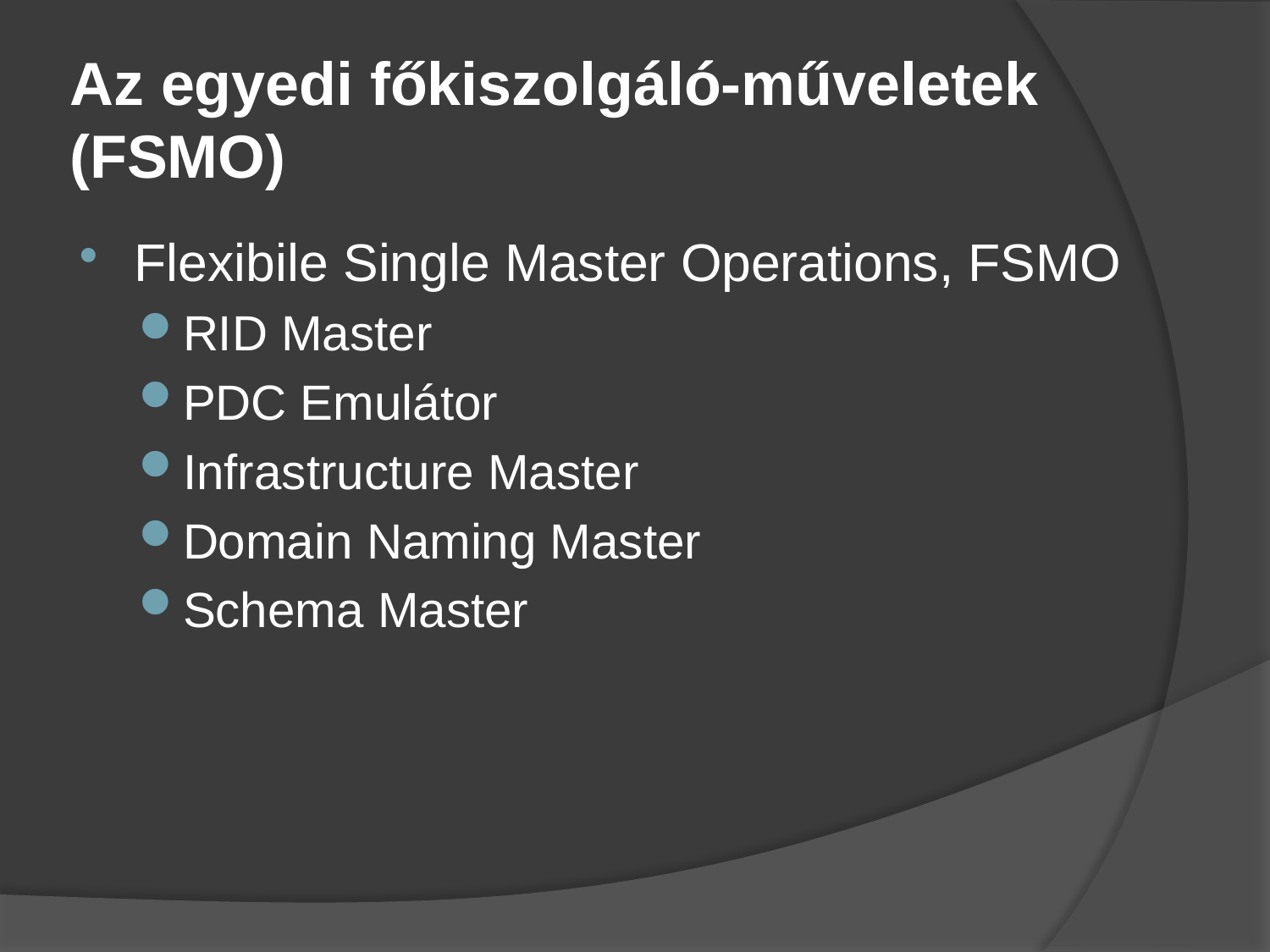

# Az egyedi főkiszolgáló-műveletek (FSMO)
Flexibile Single Master Operations, FSMO
RID Master
PDC Emulátor
Infrastructure Master
Domain Naming Master
Schema Master